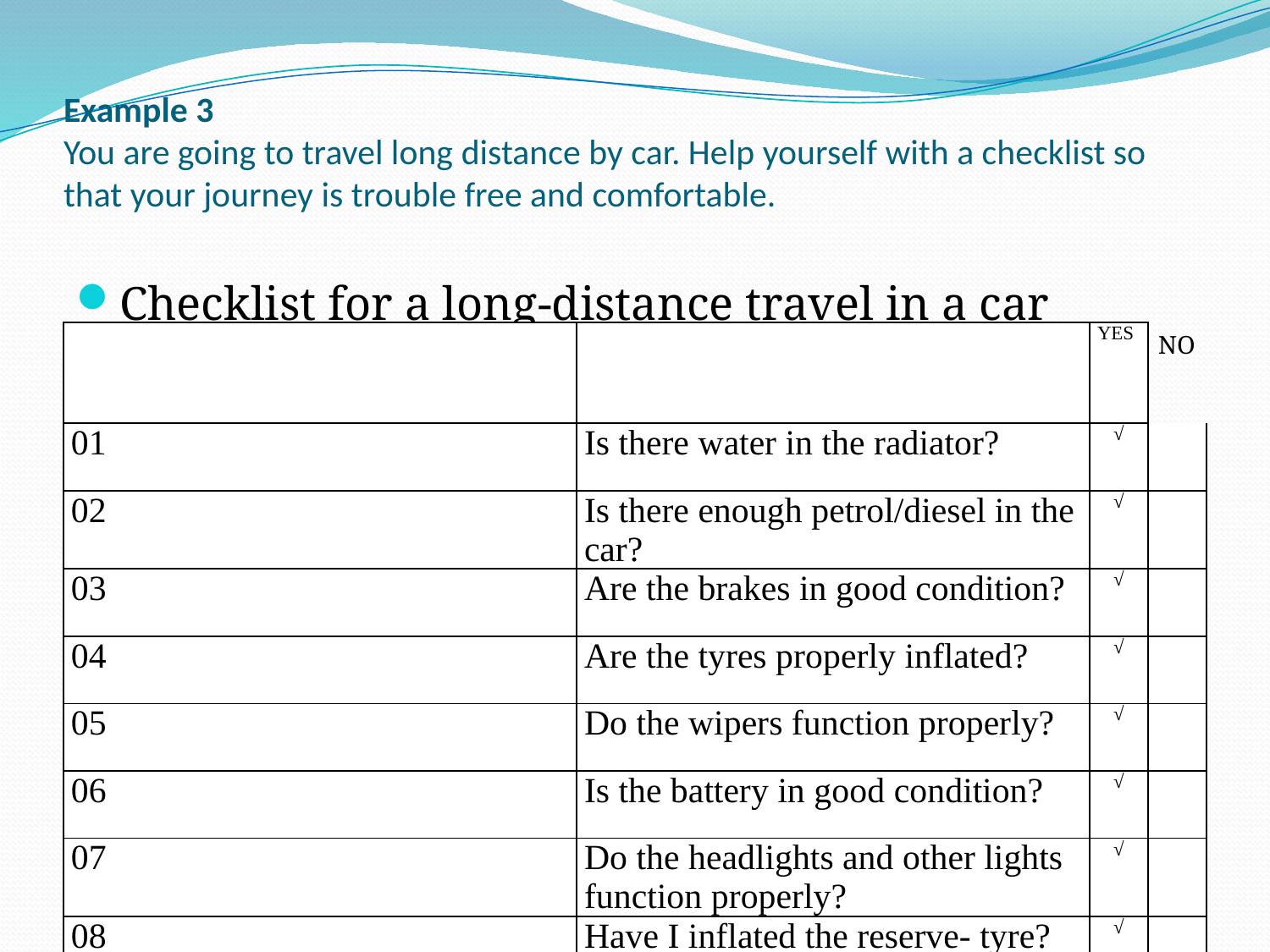

# Example 3 You are going to travel long distance by car. Help yourself with a checklist so that your journey is trouble free and comfortable.
Checklist for a long-distance travel in a car

|  |  |  |  |
| --- | --- | --- | --- |
|  |  | YES | NO |
| 01 | Is there water in the radiator? | √ |  |
| 02 | Is there enough petrol/diesel in the car? | √ |  |
| 03 | Are the brakes in good condition? | √ |  |
| 04 | Are the tyres properly inflated? | √ |  |
| 05 | Do the wipers function properly? | √ |  |
| 06 | Is the battery in good condition? | √ |  |
| 07 | Do the headlights and other lights function properly? | √ |  |
| 08 | Have I inflated the reserve- tyre? | √ |  |